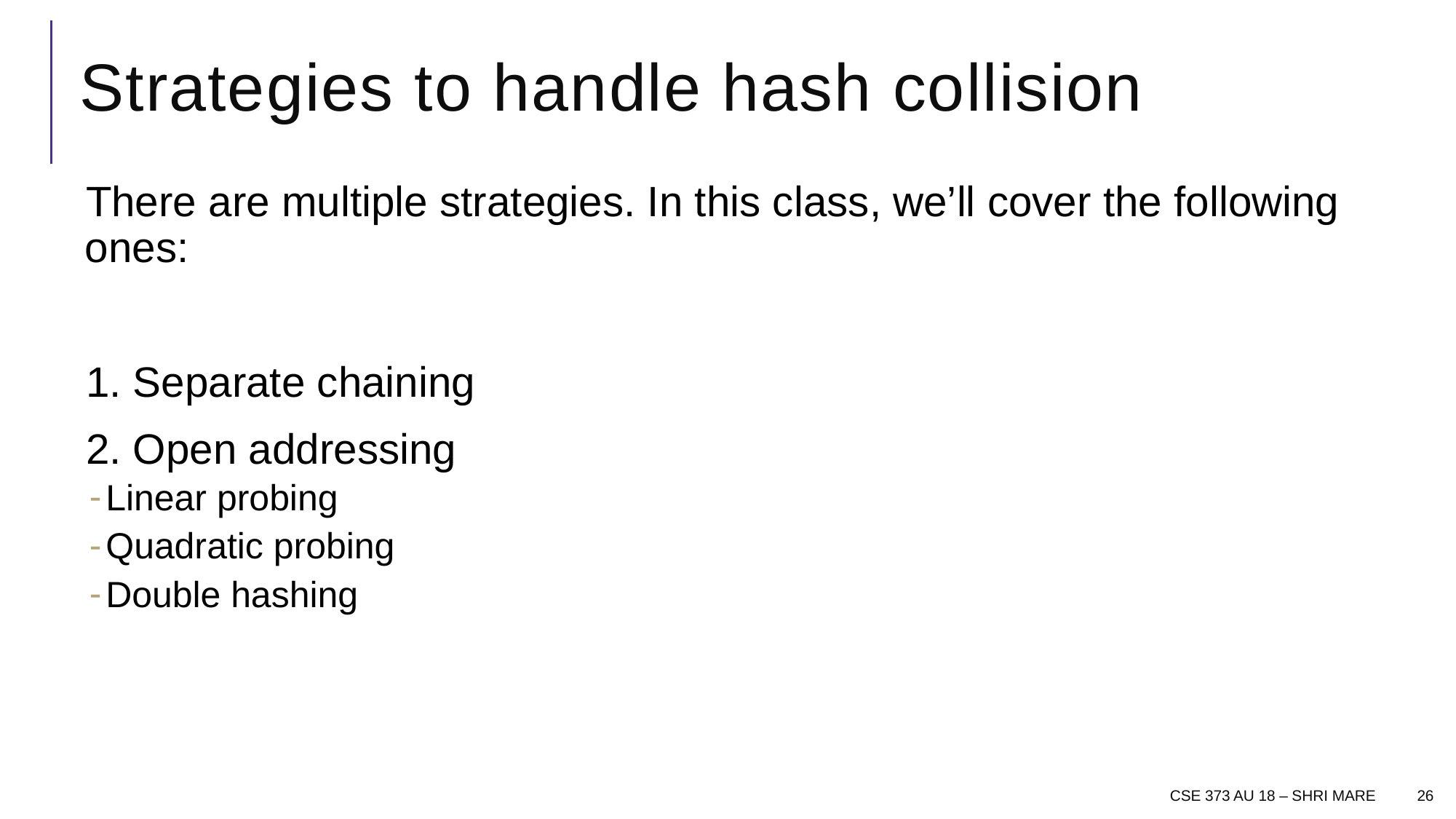

# Strategies to handle hash collision
There are multiple strategies. In this class, we’ll cover the following ones:

1. Separate chaining
2. Open addressing
Linear probing
Quadratic probing
Double hashing
CSE 373 AU 18 – Shri mare
26